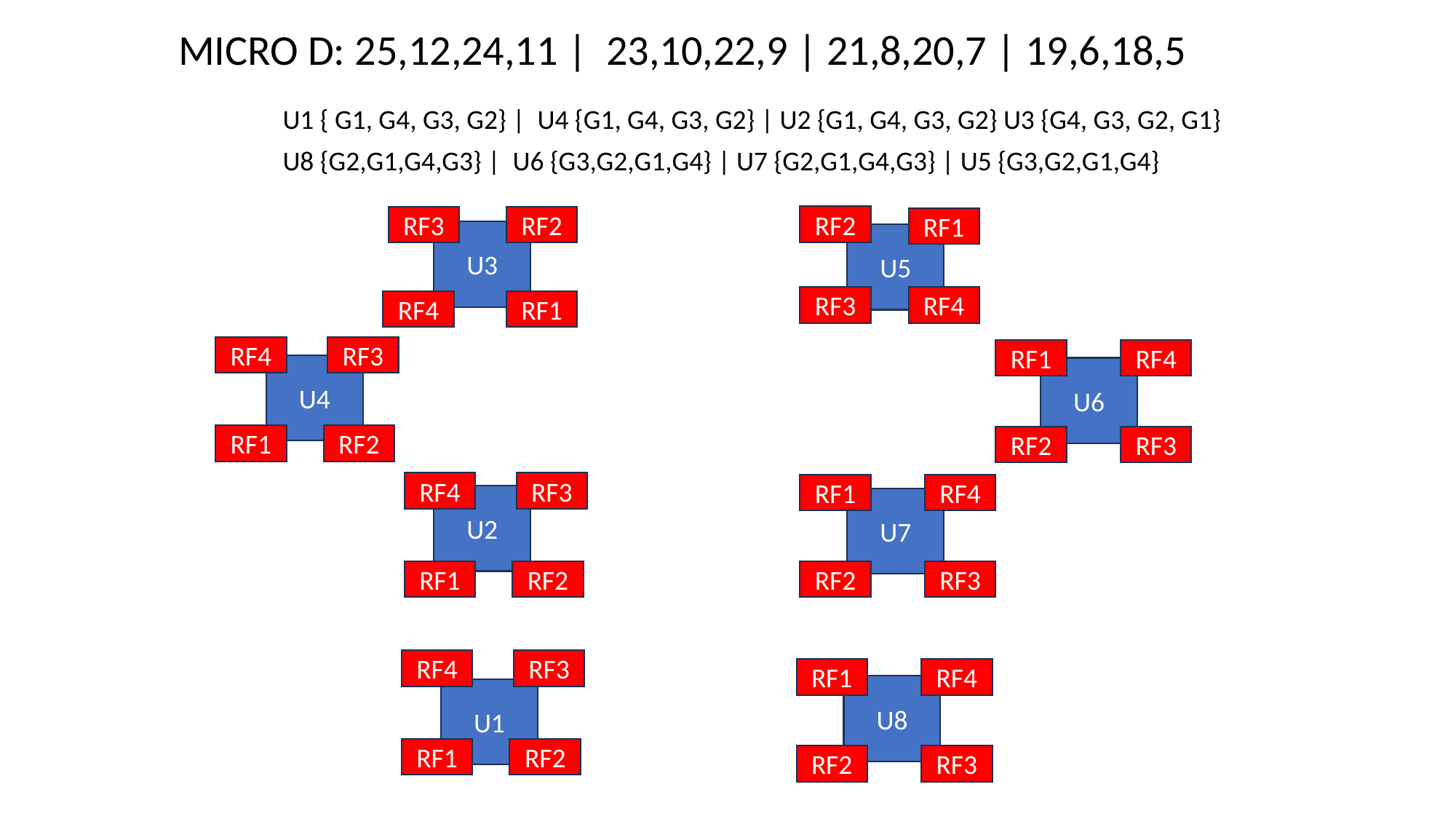

MICRO D: 25,12,24,11 |  23,10,22,9 | 21,8,20,7 | 19,6,18,5
U1 { G1, G4, G3, G2} |  U4 {G1, G4, G3, G2} | U2 {G1, G4, G3, G2} U3 {G4, G3, G2, G1}
U8 {G2,G1,G4,G3} |  U6 {G3,G2,G1,G4} | U7 {G2,G1,G4,G3} | U5 {G3,G2,G1,G4}
RF2
RF3
RF2
RF1
U3
U5
RF3
RF4
RF4
RF1
RF4
RF3
RF1
RF4
U4
U6
RF1
RF2
RF3
RF2
RF4
RF3
RF1
RF4
U2
U7
RF1
RF2
RF3
RF2
RF4
RF3
RF1
RF4
U8
U1
RF1
RF2
RF3
RF2